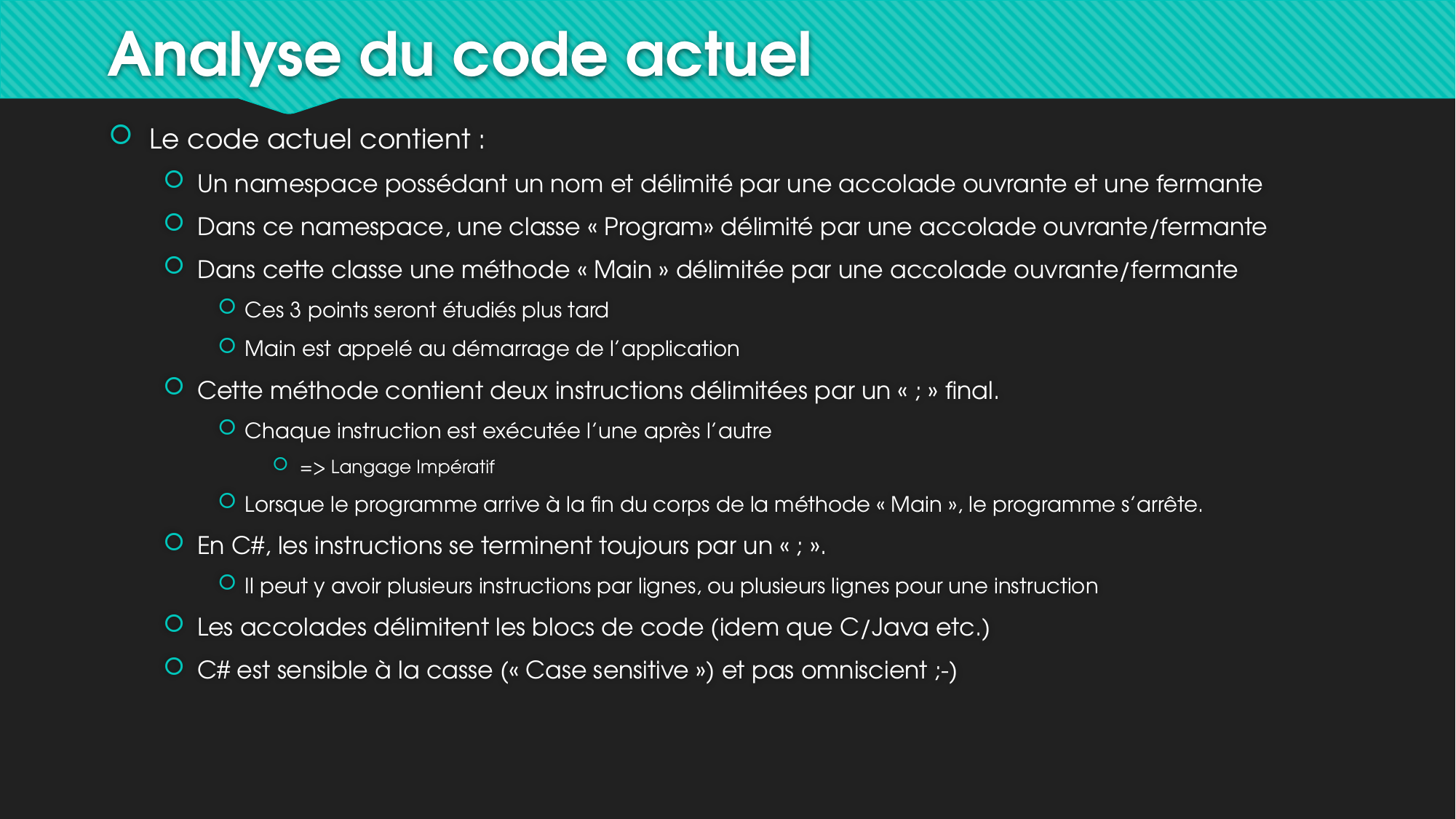

# Analyse du code actuel
Le code actuel contient :
Un namespace possédant un nom et délimité par une accolade ouvrante et une fermante
Dans ce namespace, une classe « Program» délimité par une accolade ouvrante/fermante
Dans cette classe une méthode « Main » délimitée par une accolade ouvrante/fermante
Ces 3 points seront étudiés plus tard
Main est appelé au démarrage de l’application
Cette méthode contient deux instructions délimitées par un « ; » final.
Chaque instruction est exécutée l’une après l’autre
=> Langage Impératif
Lorsque le programme arrive à la fin du corps de la méthode « Main », le programme s’arrête.
En C#, les instructions se terminent toujours par un « ; ».
Il peut y avoir plusieurs instructions par lignes, ou plusieurs lignes pour une instruction
Les accolades délimitent les blocs de code (idem que C/Java etc.)
C# est sensible à la casse (« Case sensitive ») et pas omniscient ;-)